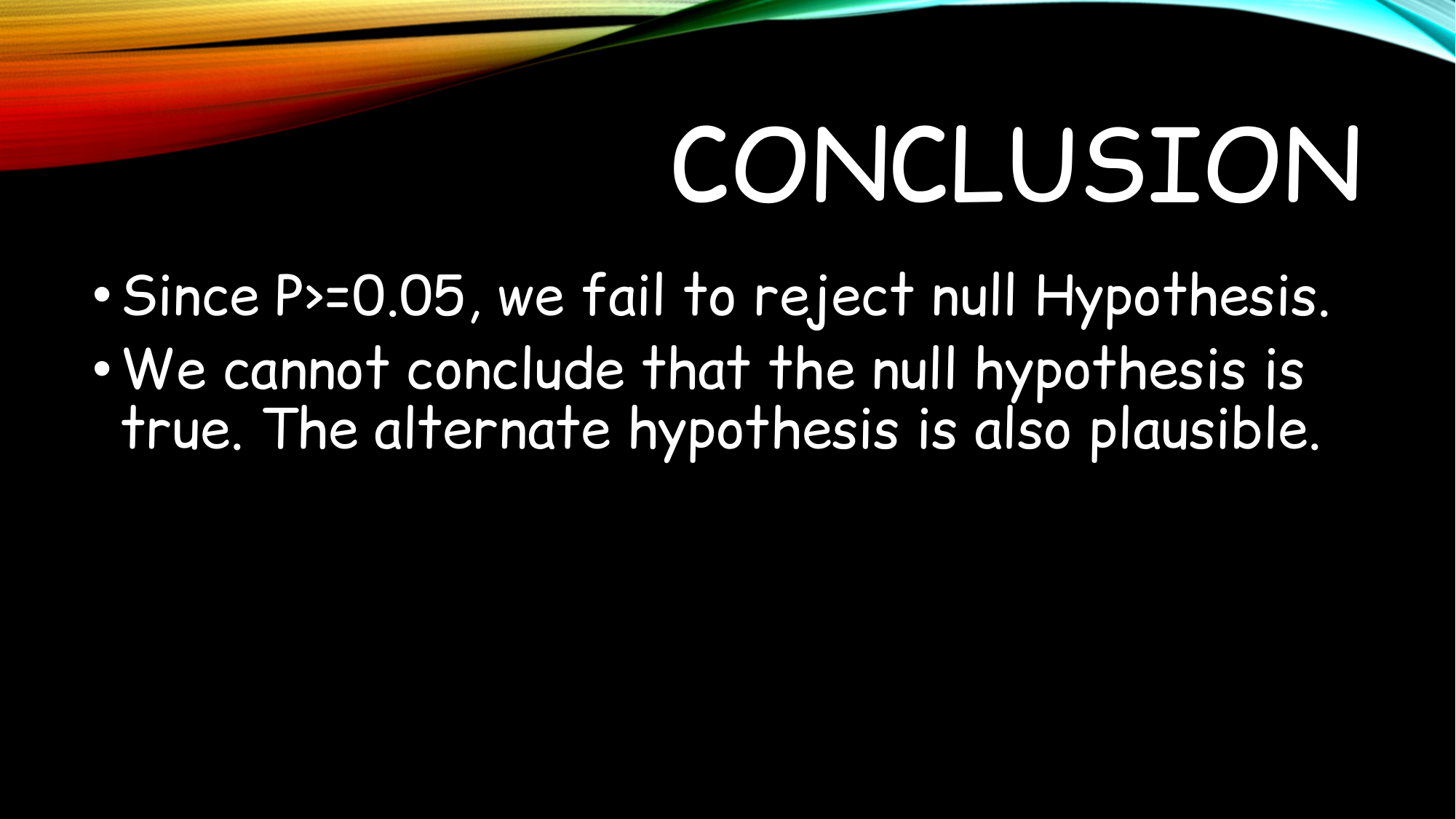

# conclusion
Since P>=0.05, we fail to reject null Hypothesis.
We cannot conclude that the null hypothesis is true. The alternate hypothesis is also plausible.